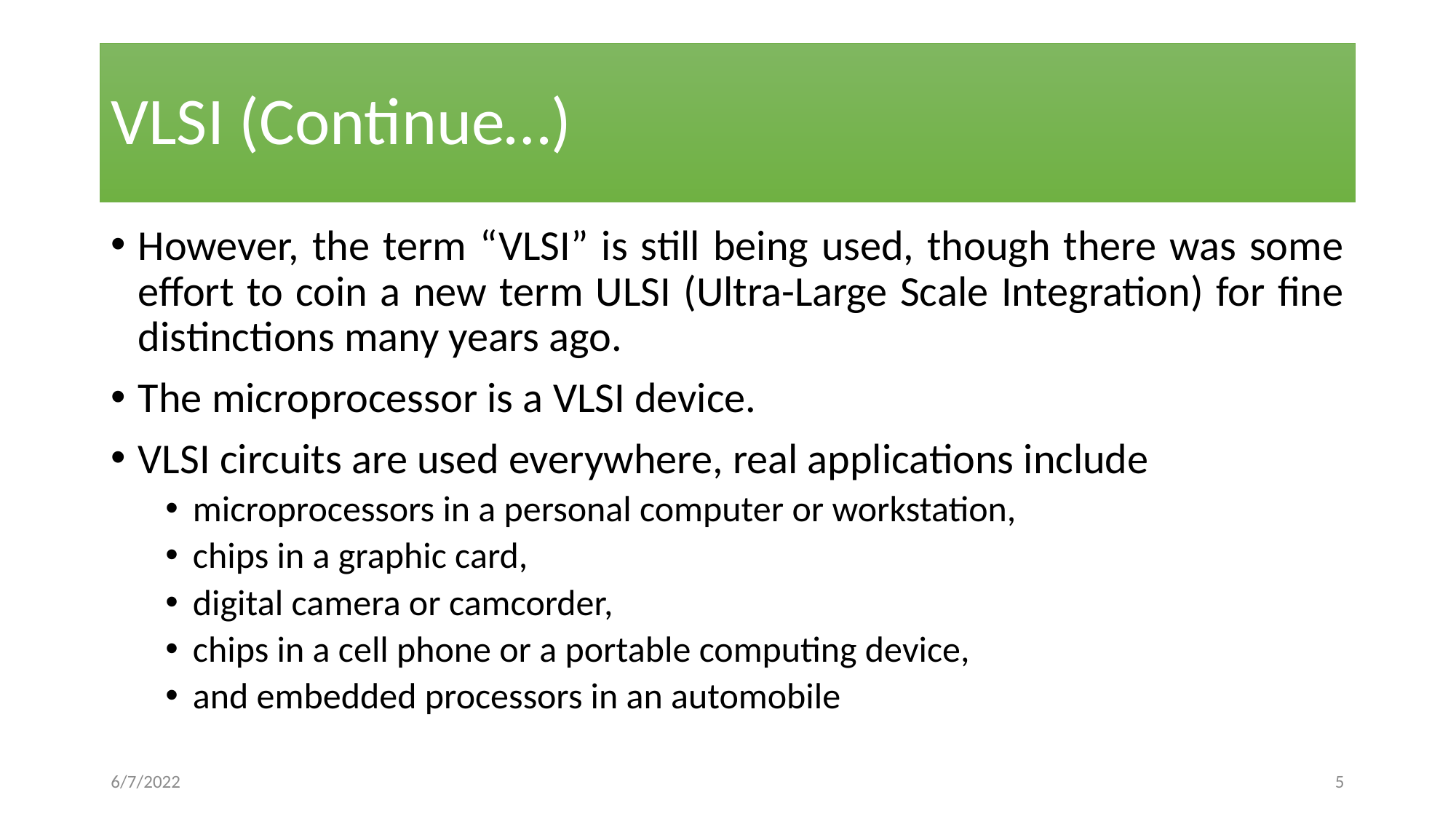

# VLSI (Continue…)
However, the term “VLSI” is still being used, though there was some effort to coin a new term ULSI (Ultra-Large Scale Integration) for fine distinctions many years ago.
The microprocessor is a VLSI device.
VLSI circuits are used everywhere, real applications include
microprocessors in a personal computer or workstation,
chips in a graphic card,
digital camera or camcorder,
chips in a cell phone or a portable computing device,
and embedded processors in an automobile
6/7/2022
5